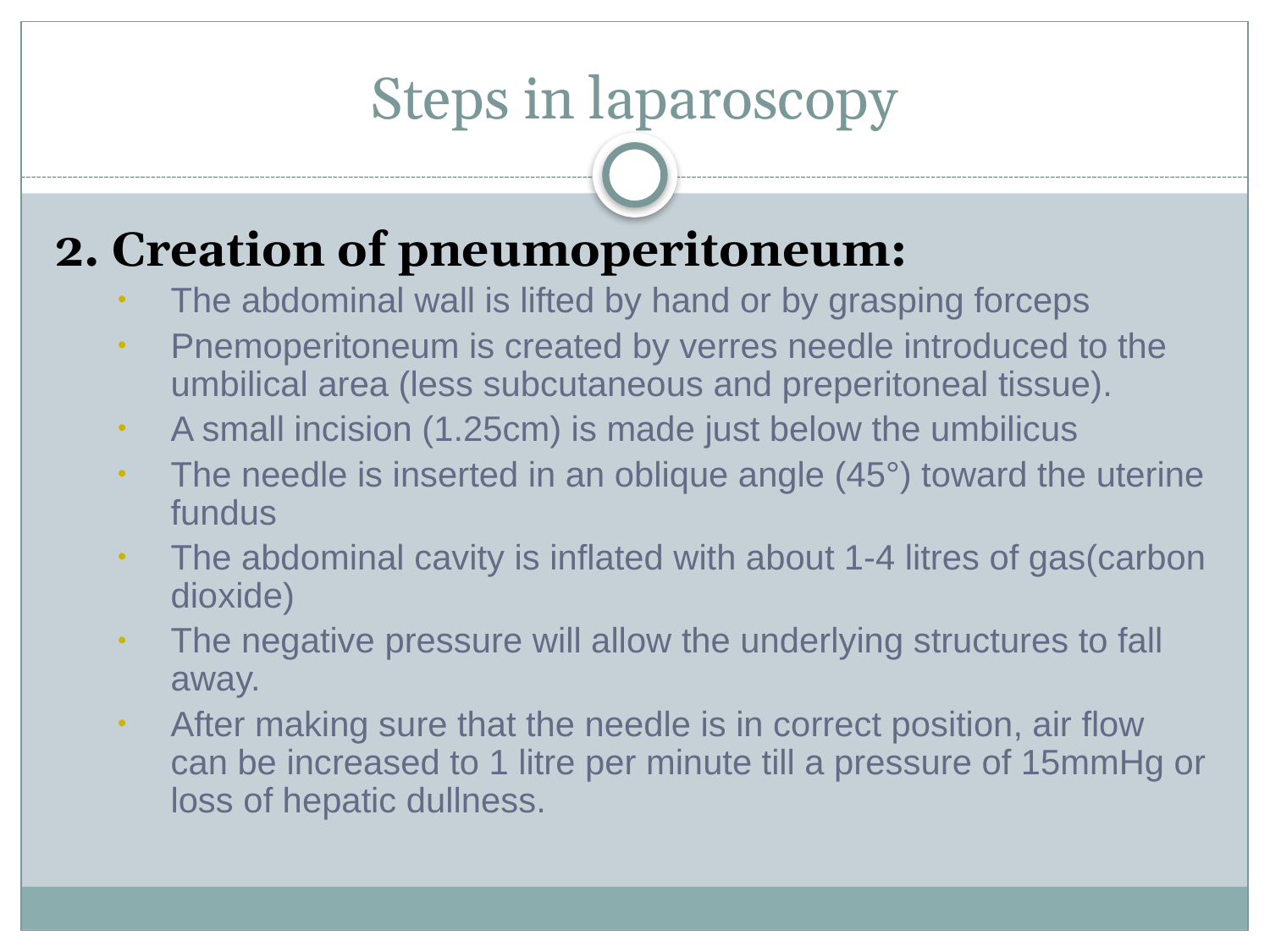

# Steps in laparoscopy
2. Creation of pneumoperitoneum:
The abdominal wall is lifted by hand or by grasping forceps
Pnemoperitoneum is created by verres needle introduced to the umbilical area (less subcutaneous and preperitoneal tissue).
A small incision (1.25cm) is made just below the umbilicus
The needle is inserted in an oblique angle (45°) toward the uterine fundus
The abdominal cavity is inflated with about 1-4 litres of gas(carbon dioxide)
The negative pressure will allow the underlying structures to fall away.
After making sure that the needle is in correct position, air flow can be increased to 1 litre per minute till a pressure of 15mmHg or loss of hepatic dullness.